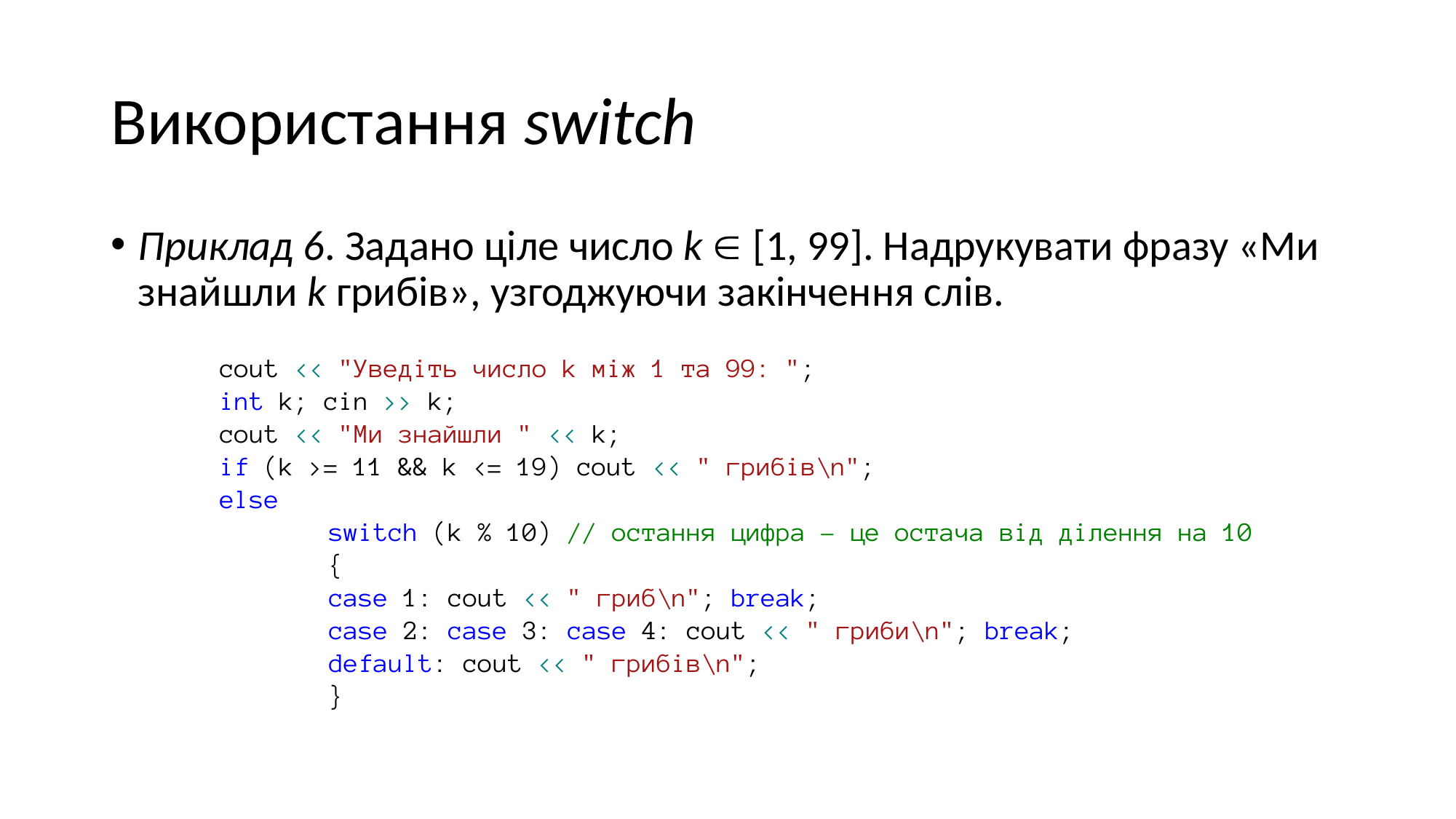

# Використання switch
Приклад 6. Задано ціле число k ∈ [1, 99]. Надрукувати фразу «Ми знайшли k грибів», узгоджуючи закінчення слів.
	cout << "Уведіть число k між 1 та 99: ";
	int k; cin >> k;
	cout << "Ми знайшли " << k;
	if (k >= 11 && k <= 19) cout << " грибів\n";
	else
		switch (k % 10) // остання цифра – це остача від ділення на 10
		{
		case 1: cout << " гриб\n"; break;
		case 2: case 3: case 4: cout << " гриби\n"; break;
		default: cout << " грибів\n";
		}